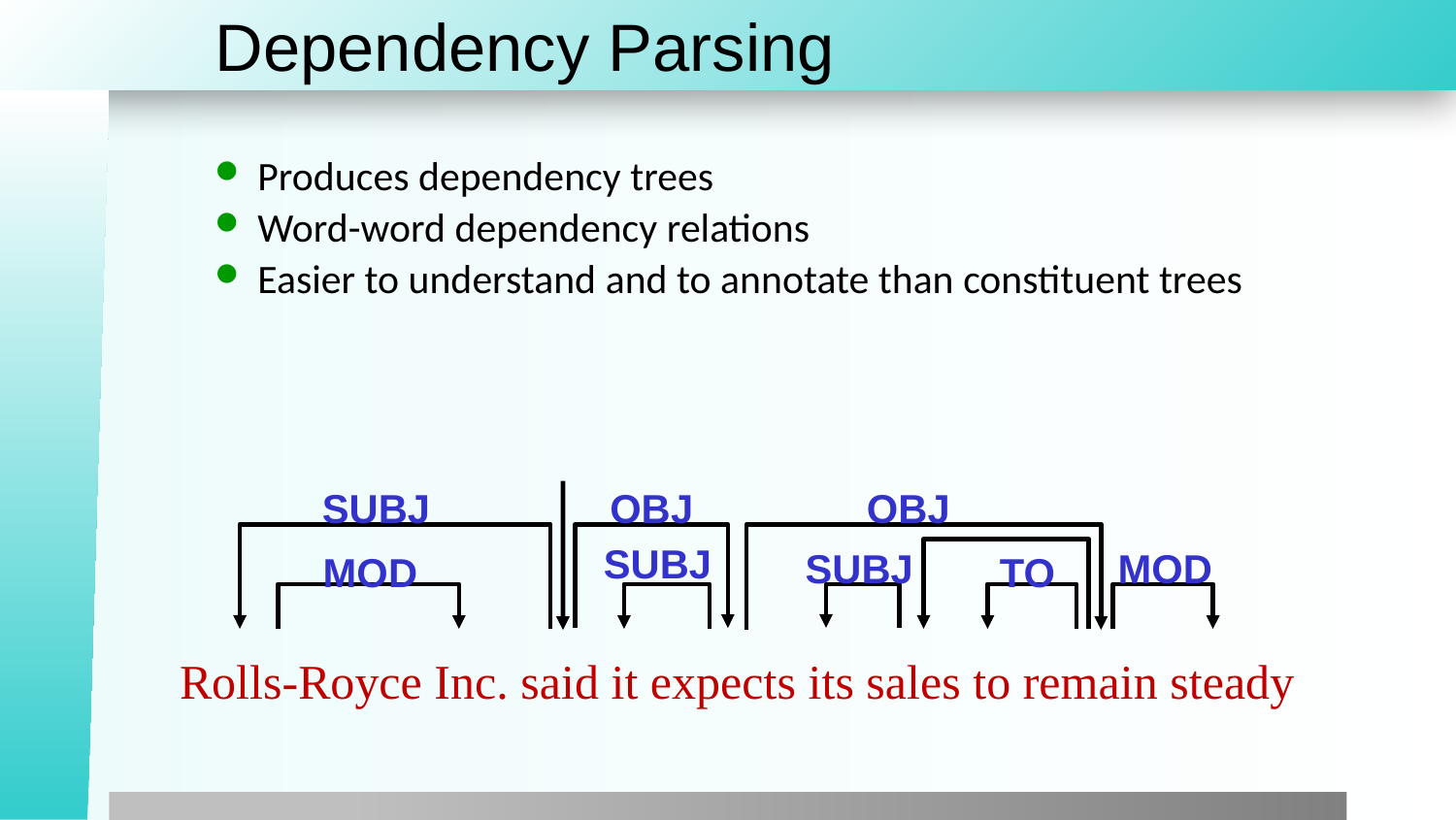

# Dependency Parsing
Produces dependency trees
Word-word dependency relations
Easier to understand and to annotate than constituent trees
SUBJ

OBJ
OBJ

SUBJ

SUBJ
MOD
MOD
TO

Rolls-Royce Inc. said it expects its sales to remain steady